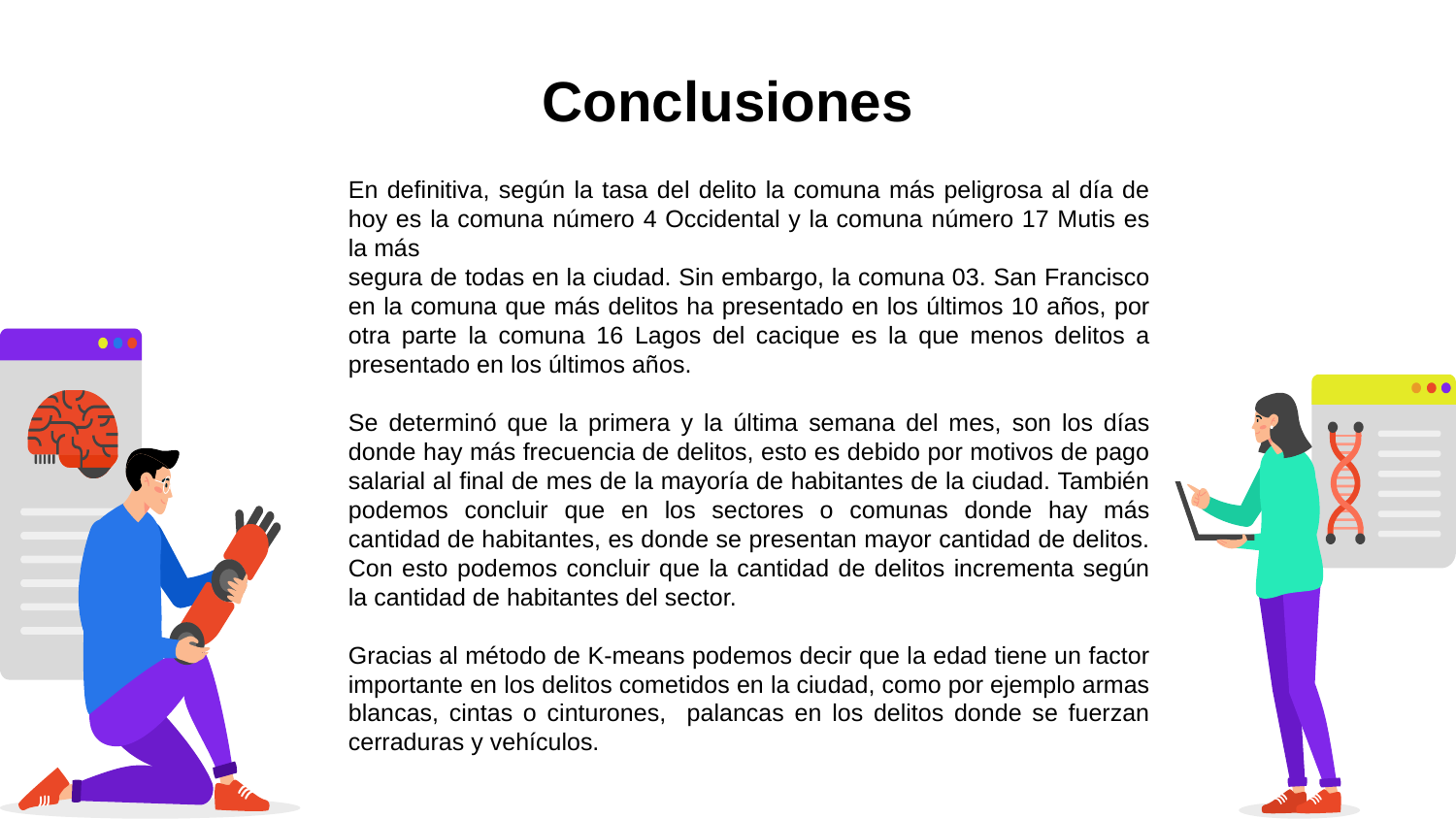

Conclusiones
En definitiva, según la tasa del delito la comuna más peligrosa al día de hoy es la comuna número 4 Occidental y la comuna número 17 Mutis es la más
segura de todas en la ciudad. Sin embargo, la comuna 03. San Francisco en la comuna que más delitos ha presentado en los últimos 10 años, por otra parte la comuna 16 Lagos del cacique es la que menos delitos a presentado en los últimos años.

Se determinó que la primera y la última semana del mes, son los días donde hay más frecuencia de delitos, esto es debido por motivos de pago salarial al final de mes de la mayoría de habitantes de la ciudad. También podemos concluir que en los sectores o comunas donde hay más cantidad de habitantes, es donde se presentan mayor cantidad de delitos. Con esto podemos concluir que la cantidad de delitos incrementa según la cantidad de habitantes del sector.

Gracias al método de K-means podemos decir que la edad tiene un factor importante en los delitos cometidos en la ciudad, como por ejemplo armas blancas, cintas o cinturones,  palancas en los delitos donde se fuerzan cerraduras y vehículos.